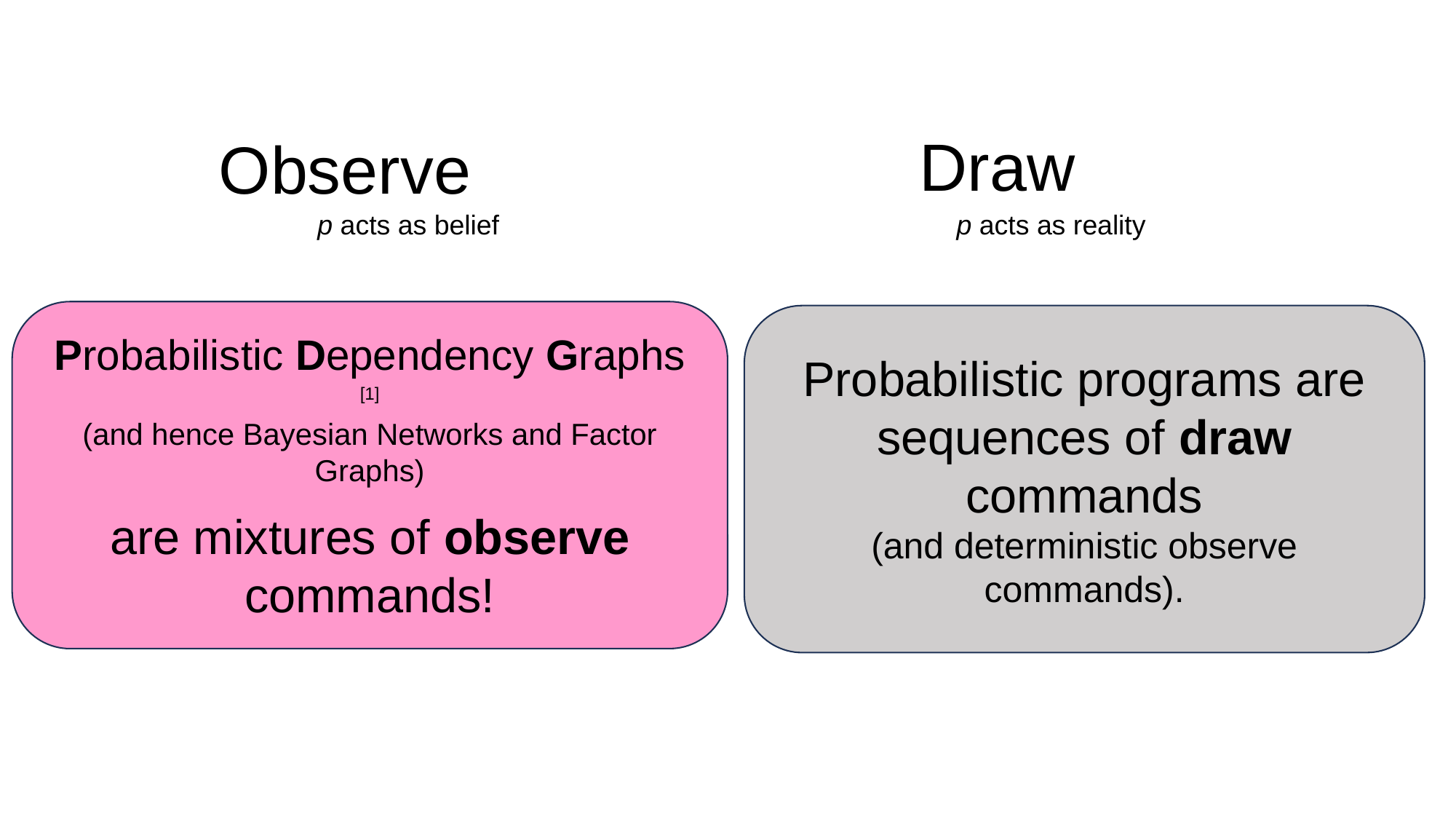

# Observe
Draw

p acts as reality
p acts as belief
Probabilistic Dependency Graphs [1]
(and hence Bayesian Networks and Factor Graphs)
are mixtures of observe commands!
Probabilistic programs are sequences of draw commands
(and deterministic observe commands).